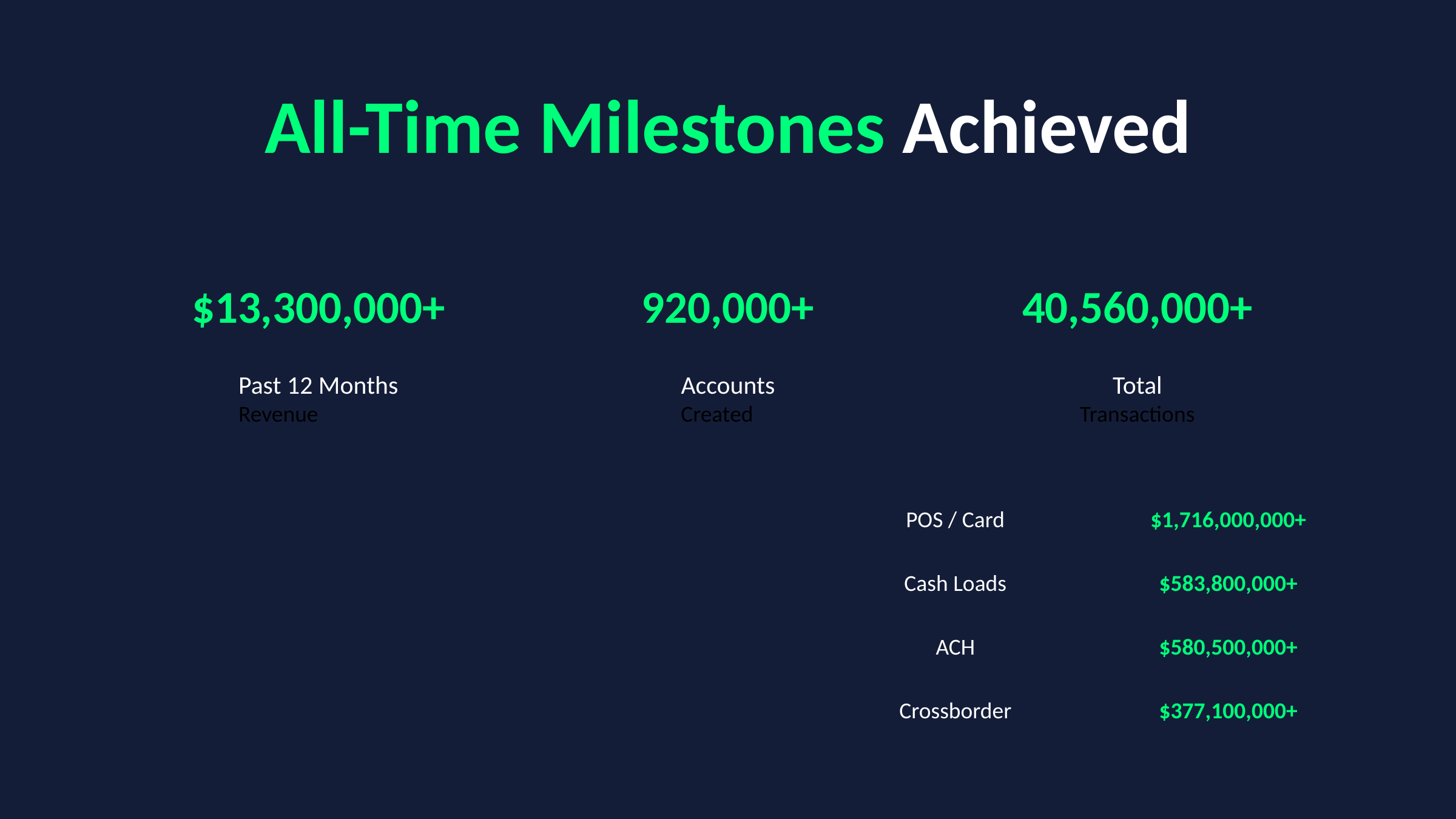

All-Time Milestones Achieved
$13,300,000+
920,000+
40,560,000+
Past 12 Months
Revenue
Accounts
Created
Total
Transactions
POS / Card
$1,716,000,000+
Cash Loads
$583,800,000+
ACH
$580,500,000+
Crossborder
$377,100,000+